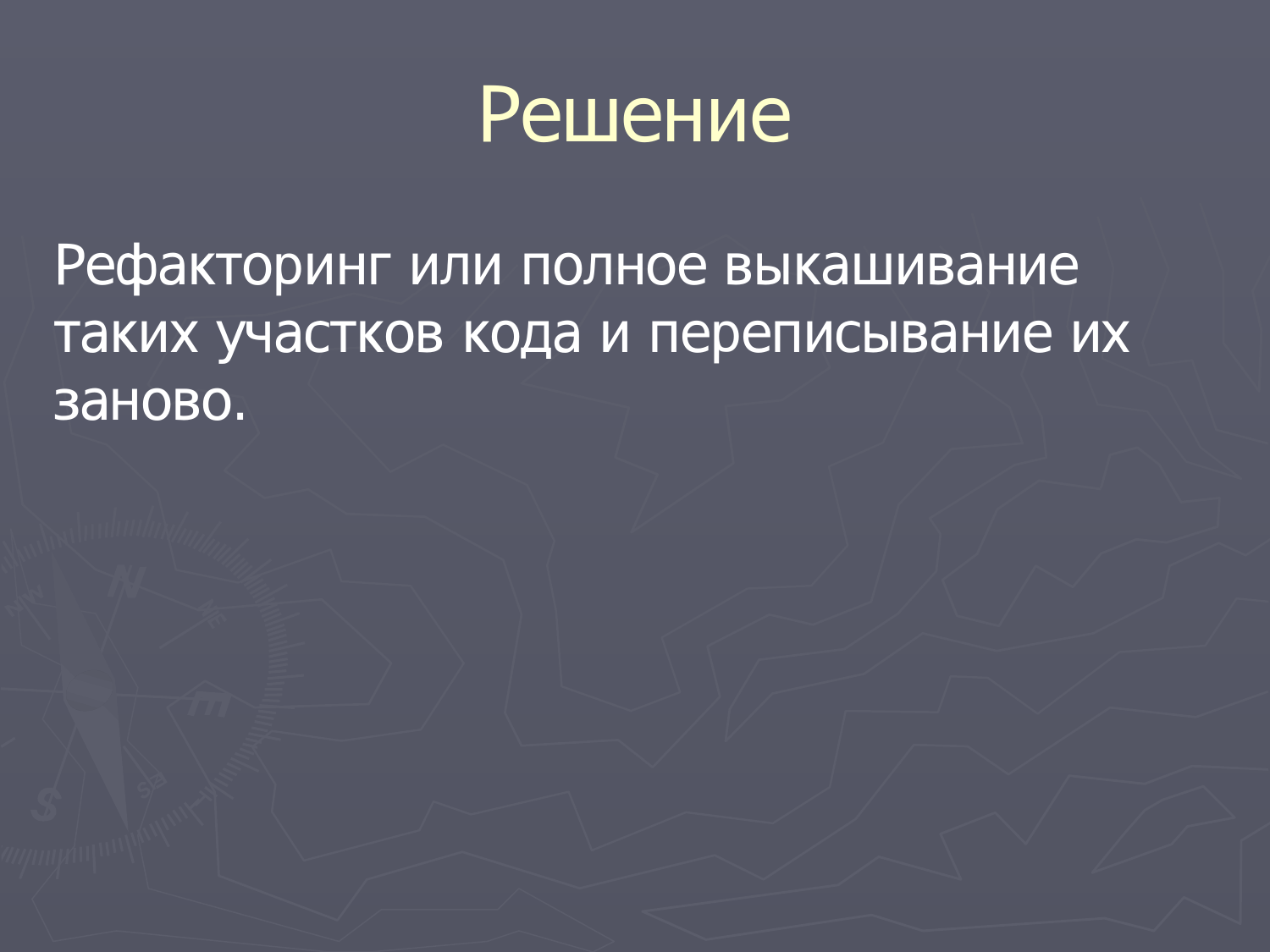

# Решение
Рефакторинг или полное выкашивание таких участков кода и переписывание их заново.